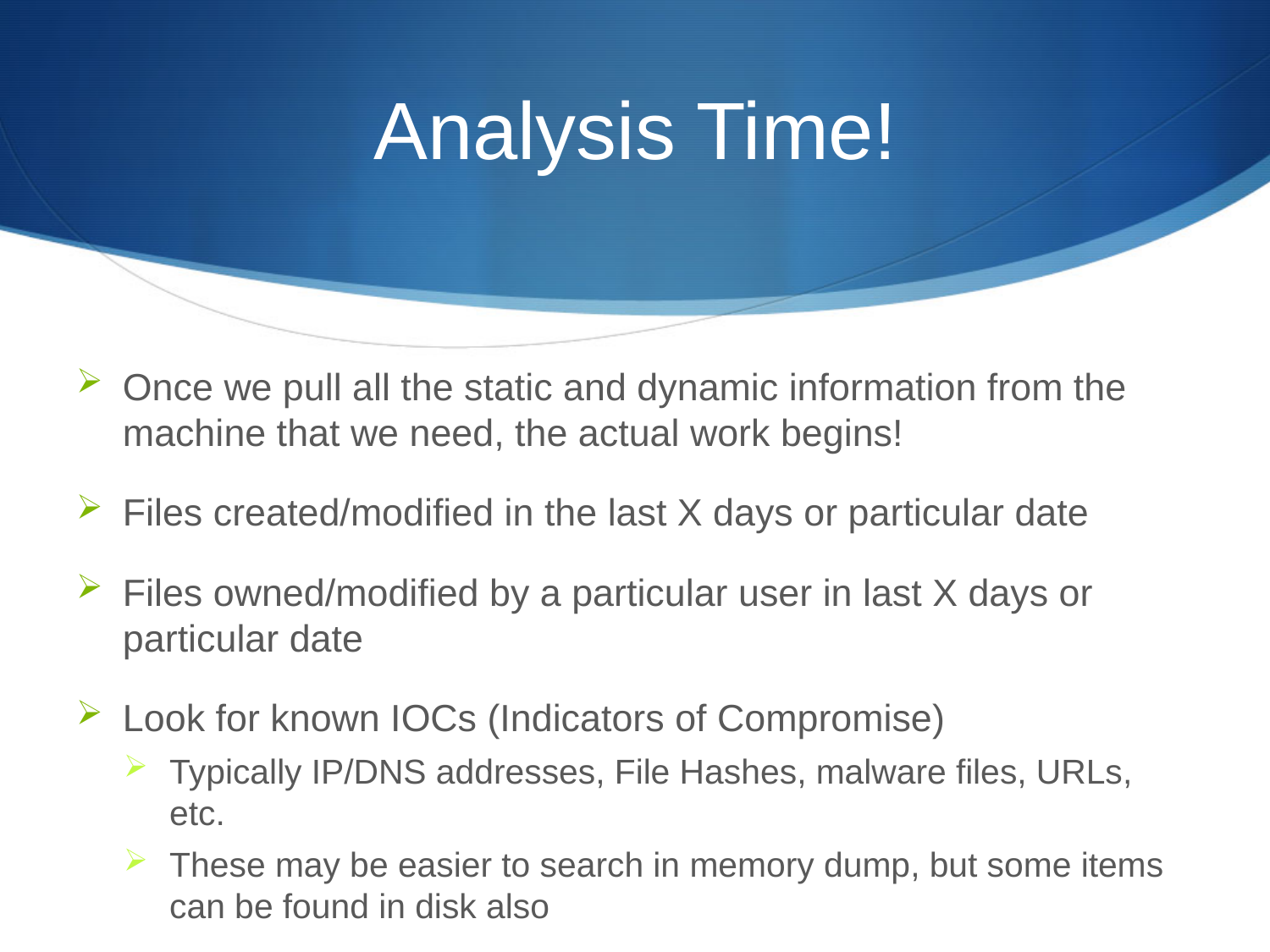

# Analysis Time!
Once we pull all the static and dynamic information from the machine that we need, the actual work begins!
Files created/modified in the last X days or particular date
Files owned/modified by a particular user in last X days or particular date
Look for known IOCs (Indicators of Compromise)
Typically IP/DNS addresses, File Hashes, malware files, URLs, etc.
These may be easier to search in memory dump, but some items can be found in disk also